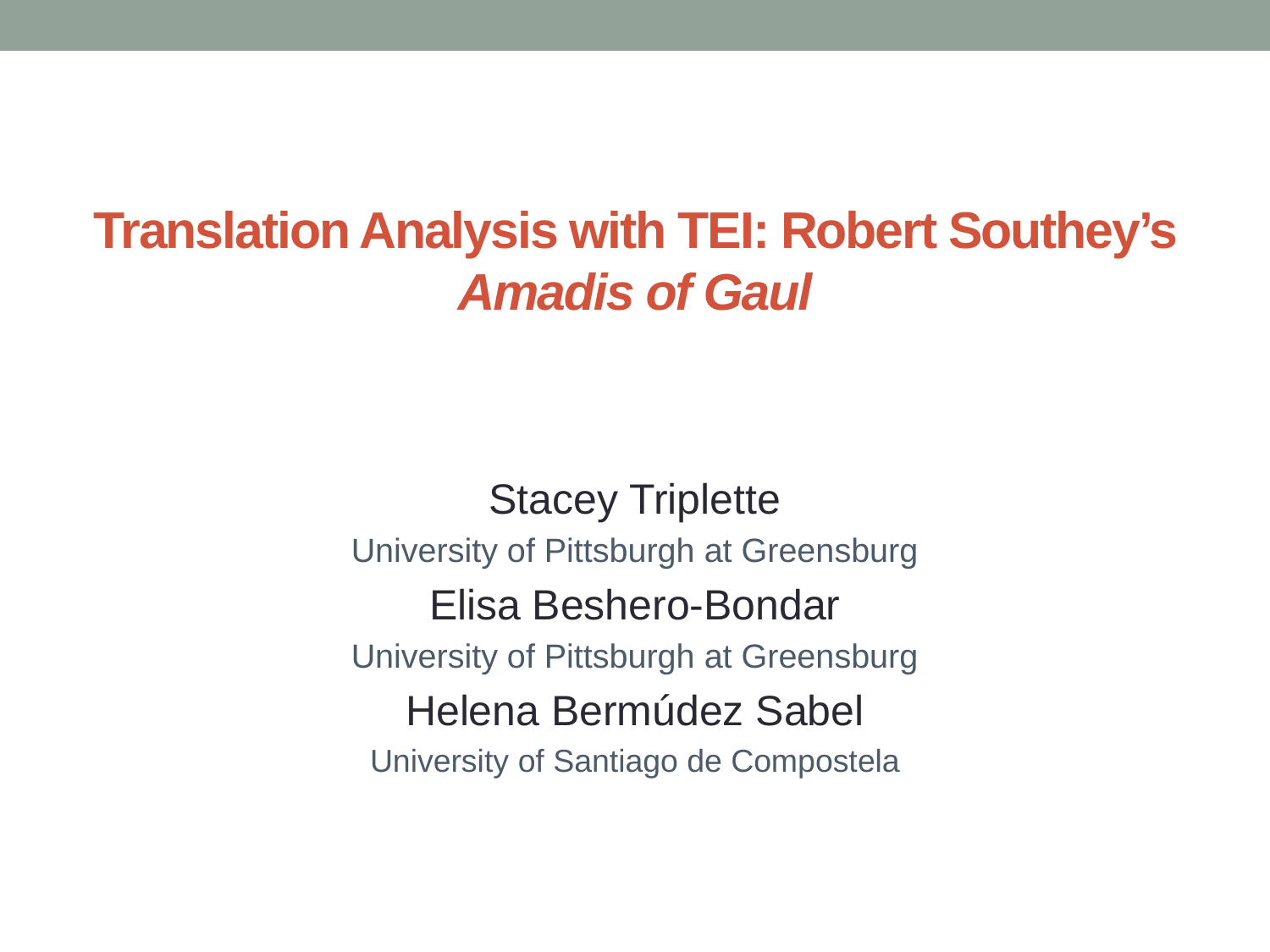

# Translation Analysis with TEI: Robert Southey’s Amadis of Gaul
Stacey Triplette
University of Pittsburgh at Greensburg
Elisa Beshero-Bondar
University of Pittsburgh at Greensburg
Helena Bermúdez Sabel
University of Santiago de Compostela